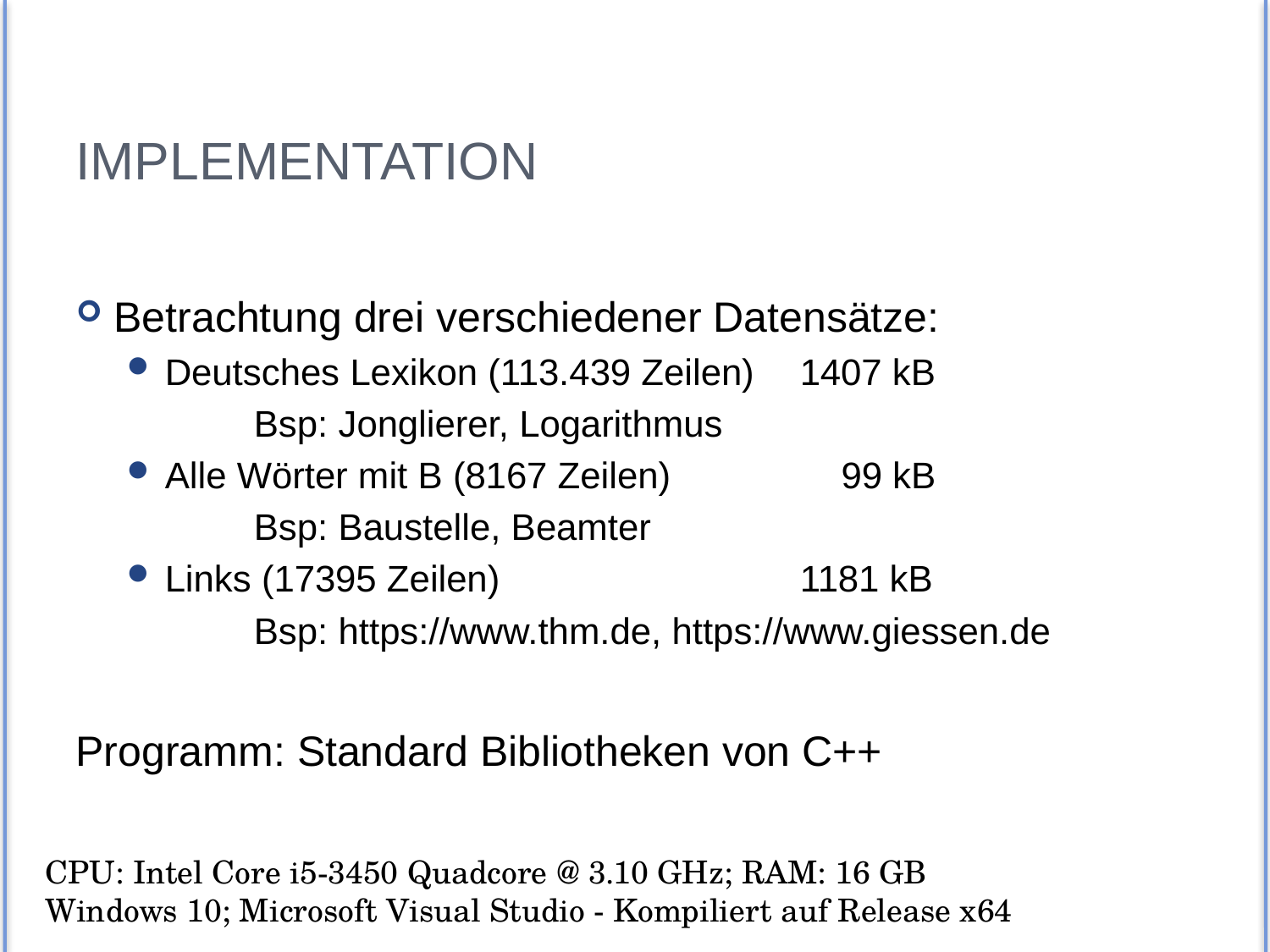

# Implementation

Betrachtung drei verschiedener Datensätze:
Deutsches Lexikon (113.439 Zeilen)	1407 kB
	Bsp: Jonglierer, Logarithmus
Alle Wörter mit B (8167 Zeilen)		    99 kB
	Bsp: Baustelle, Beamter
Links (17395 Zeilen)			1181 kB
	Bsp: https://www.thm.de, https://www.giessen.de

Programm: Standard Bibliotheken von C++

CPU: Intel Core i5-3450 Quadcore @ 3.10 GHz; RAM: 16 GB
Windows 10; Microsoft Visual Studio - Kompiliert auf Release x64